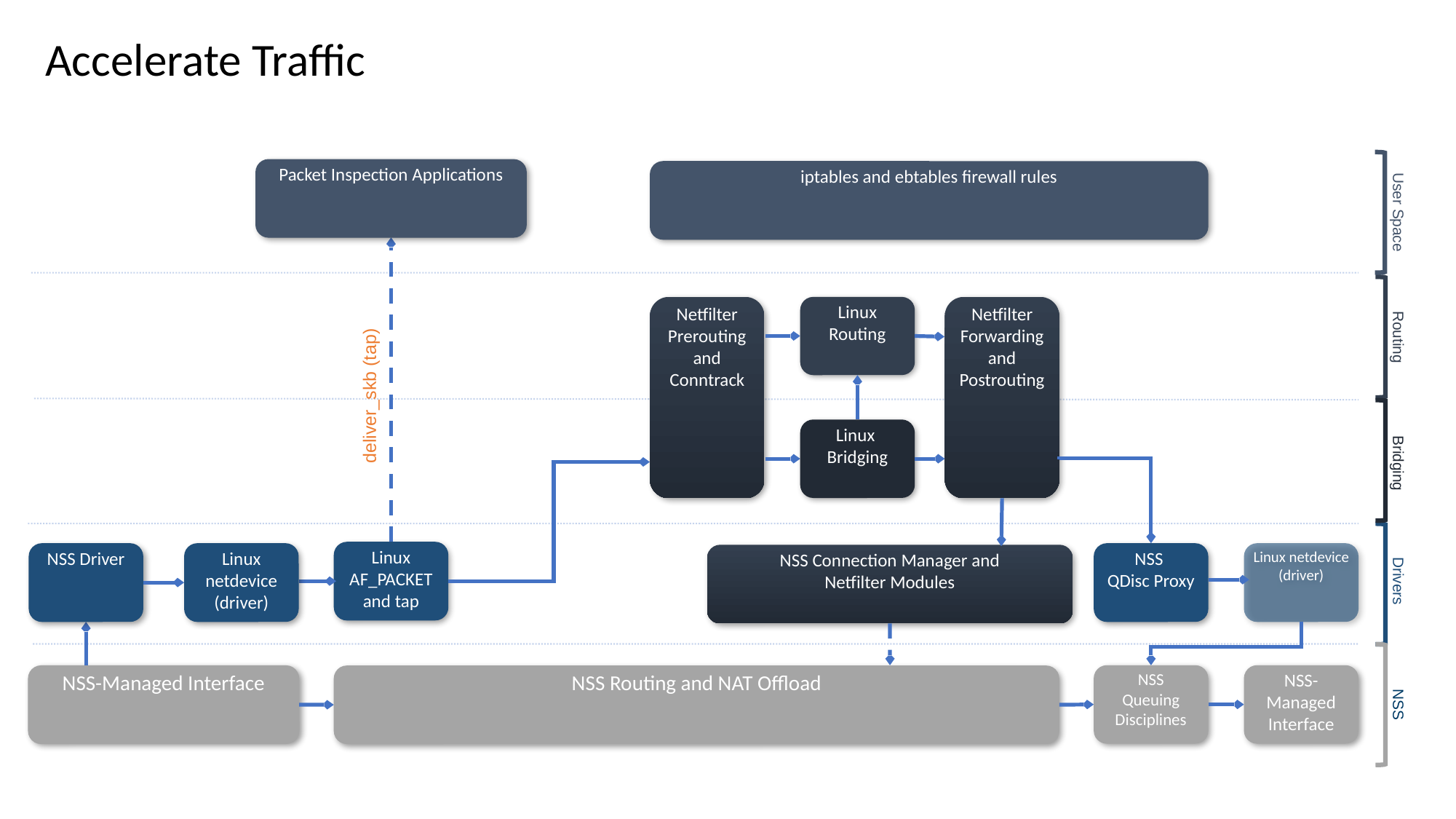

# Accelerate Traffic

Packet Inspection Applications
iptables and ebtables firewall rules
User Space

Netfilter
Prerouting
and Conntrack
Linux
Routing
Netfilter
Forwarding and Postrouting
Routing
deliver_skb (tap)

Linux
Bridging
Bridging

Linux
AF_PACKET and tap
NSS Driver
Linux netdevice
(driver)
NSS
QDisc Proxy
Linux netdevice
(driver)
NSS Connection Manager and
Netfilter Modules
Drivers

NSS
Queuing
Disciplines
NSS-Managed Interface
NSS-Managed Interface
NSS Routing and NAT Offload
NSS